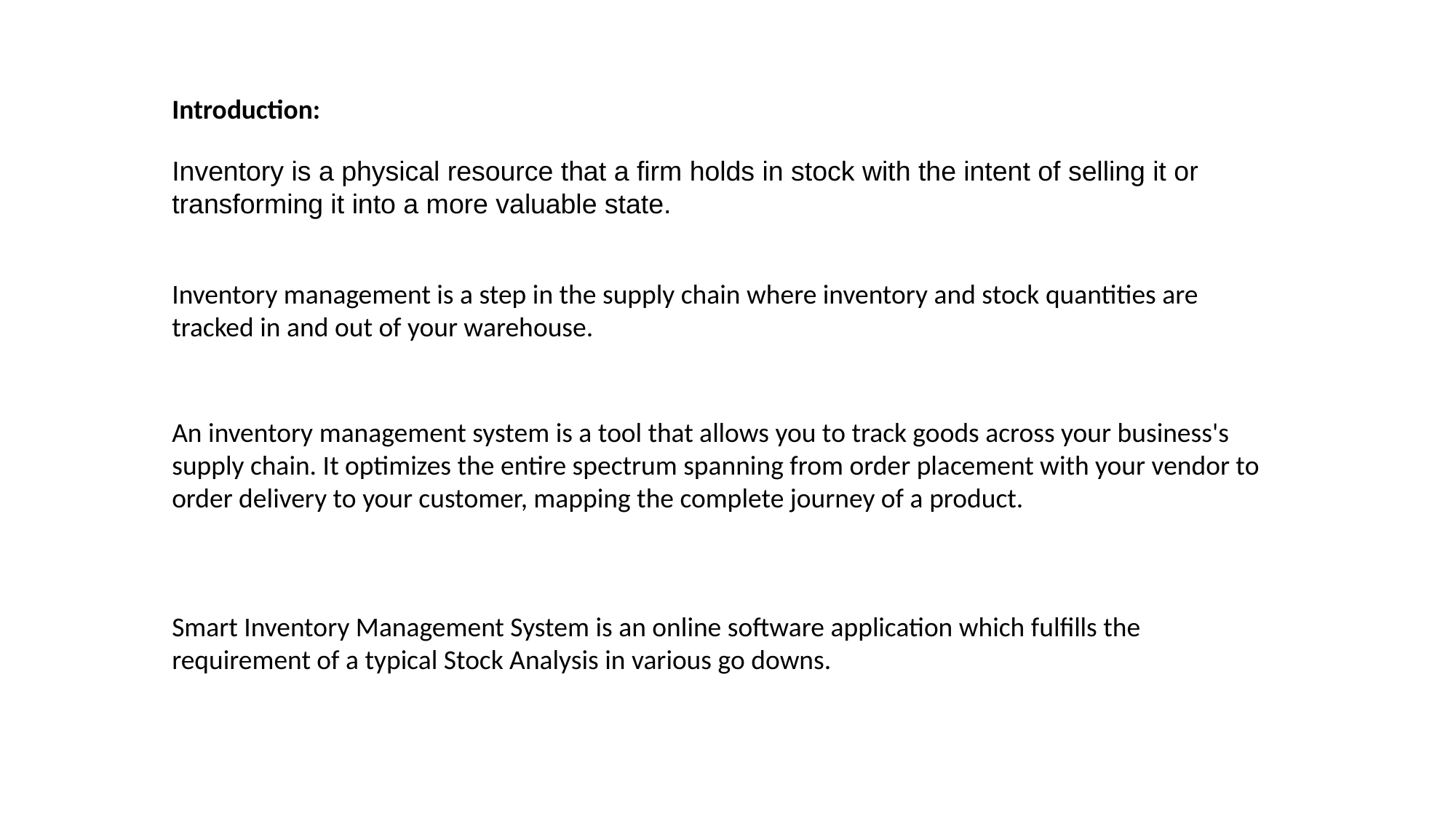

Introduction:
Inventory is a physical resource that a firm holds in stock with the intent of selling it or transforming it into a more valuable state.
Inventory management is a step in the supply chain where inventory and stock quantities are tracked in and out of your warehouse.
An inventory management system is a tool that allows you to track goods across your business's supply chain. It optimizes the entire spectrum spanning from order placement with your vendor to order delivery to your customer, mapping the complete journey of a product.
Smart Inventory Management System is an online software application which fulfills the requirement of a typical Stock Analysis in various go downs.